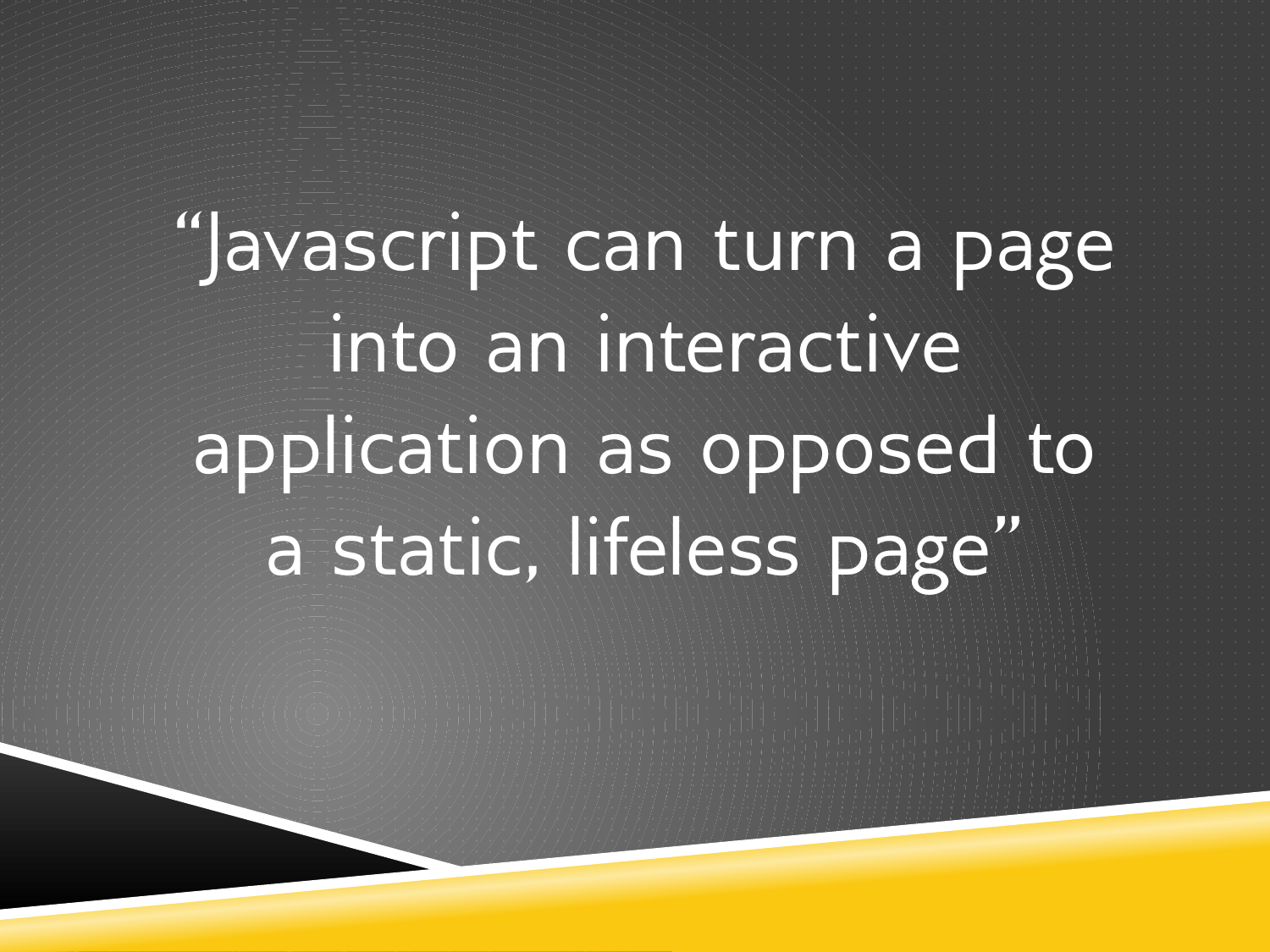

“Javascript can turn a page into an interactive application as opposed to a static, lifeless page”